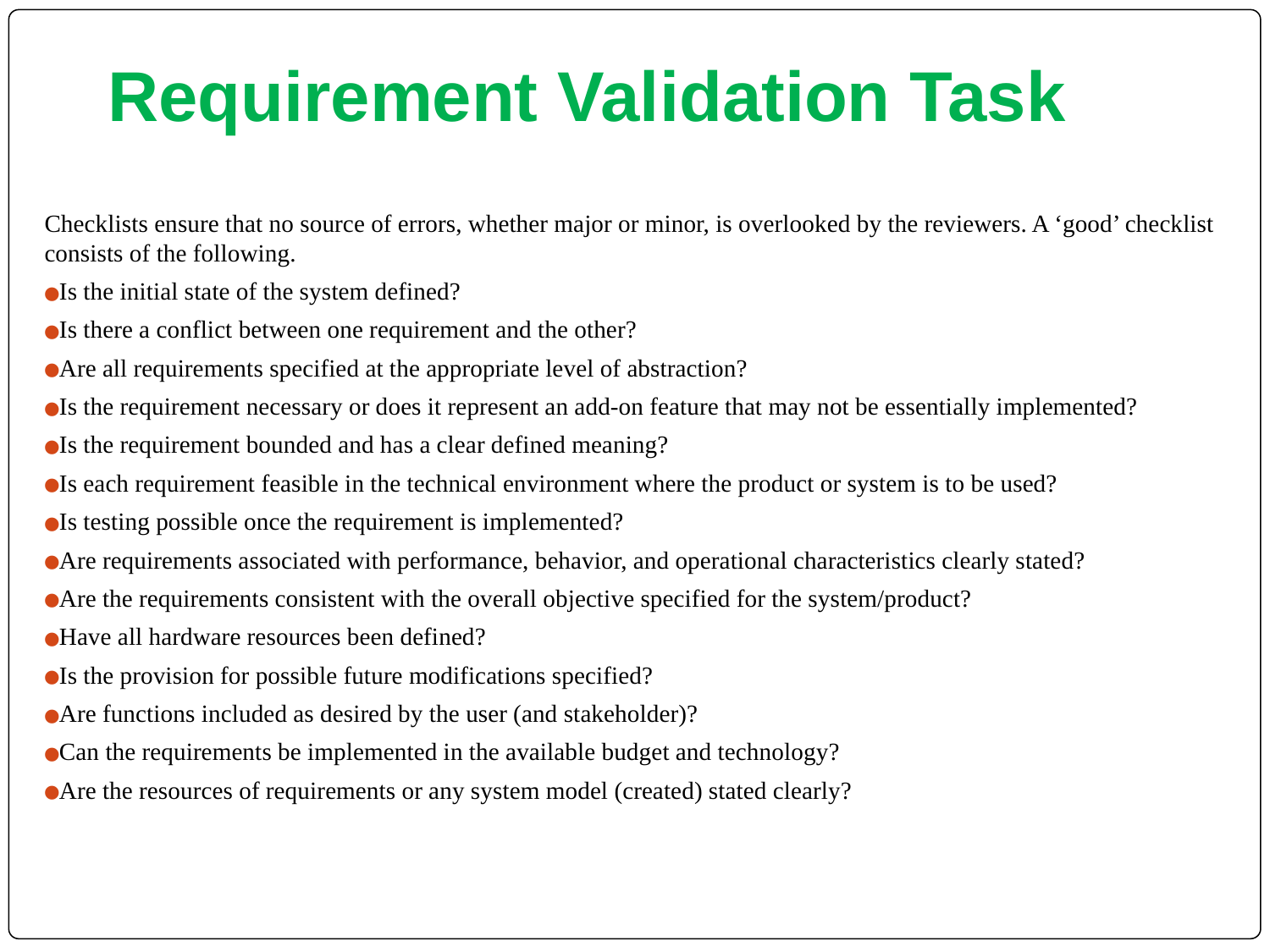

# Requirement Validation Task
Checklists ensure that no source of errors, whether major or minor, is overlooked by the reviewers. A ‘good’ checklist consists of the following.
Is the initial state of the system defined?
Is there a conflict between one requirement and the other?
Are all requirements specified at the appropriate level of abstraction?
Is the requirement necessary or does it represent an add-on feature that may not be essentially implemented?
Is the requirement bounded and has a clear defined meaning?
Is each requirement feasible in the technical environment where the product or system is to be used?
Is testing possible once the requirement is implemented?
Are requirements associated with performance, behavior, and operational characteristics clearly stated?
Are the requirements consistent with the overall objective specified for the system/product?
Have all hardware resources been defined?
Is the provision for possible future modifications specified?
Are functions included as desired by the user (and stakeholder)?
Can the requirements be implemented in the available budget and technology?
Are the resources of requirements or any system model (created) stated clearly?

63